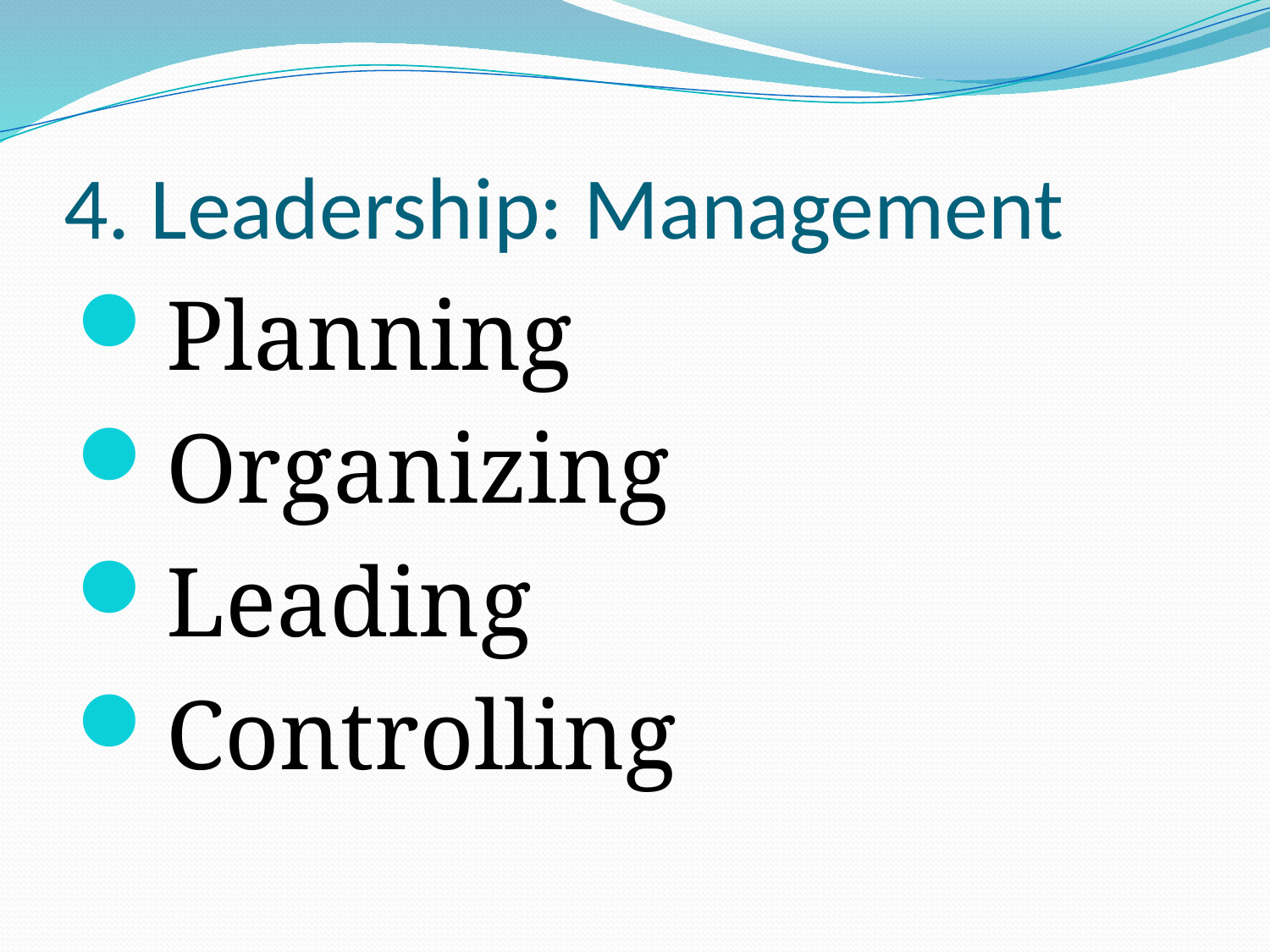

# 4. Leadership: Management
Planning
Organizing
Leading
Controlling